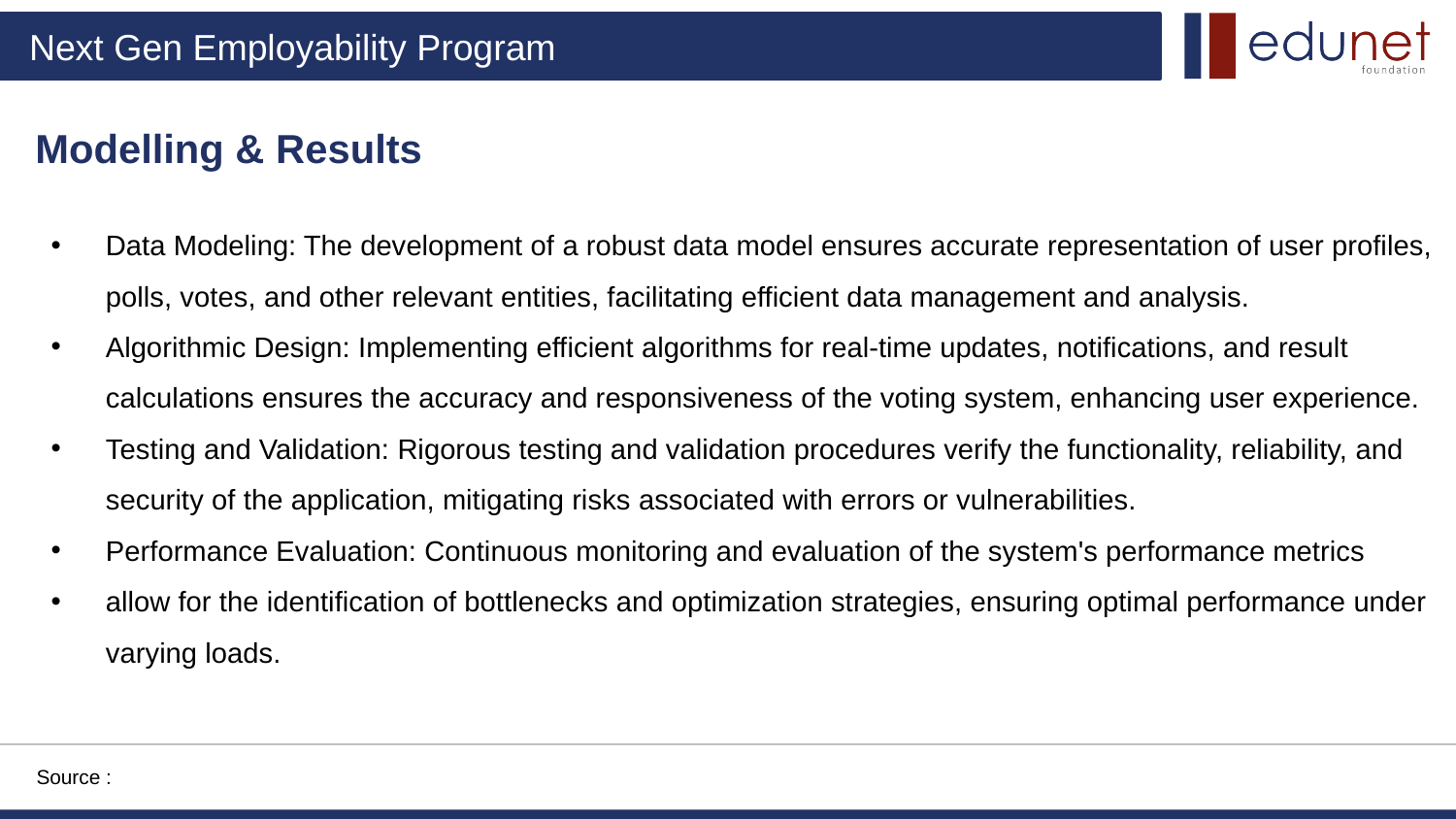

Modelling & Results
Data Modeling: The development of a robust data model ensures accurate representation of user profiles, polls, votes, and other relevant entities, facilitating efficient data management and analysis.
Algorithmic Design: Implementing efficient algorithms for real-time updates, notifications, and result calculations ensures the accuracy and responsiveness of the voting system, enhancing user experience.
Testing and Validation: Rigorous testing and validation procedures verify the functionality, reliability, and security of the application, mitigating risks associated with errors or vulnerabilities.
Performance Evaluation: Continuous monitoring and evaluation of the system's performance metrics
allow for the identification of bottlenecks and optimization strategies, ensuring optimal performance under varying loads.
Source :